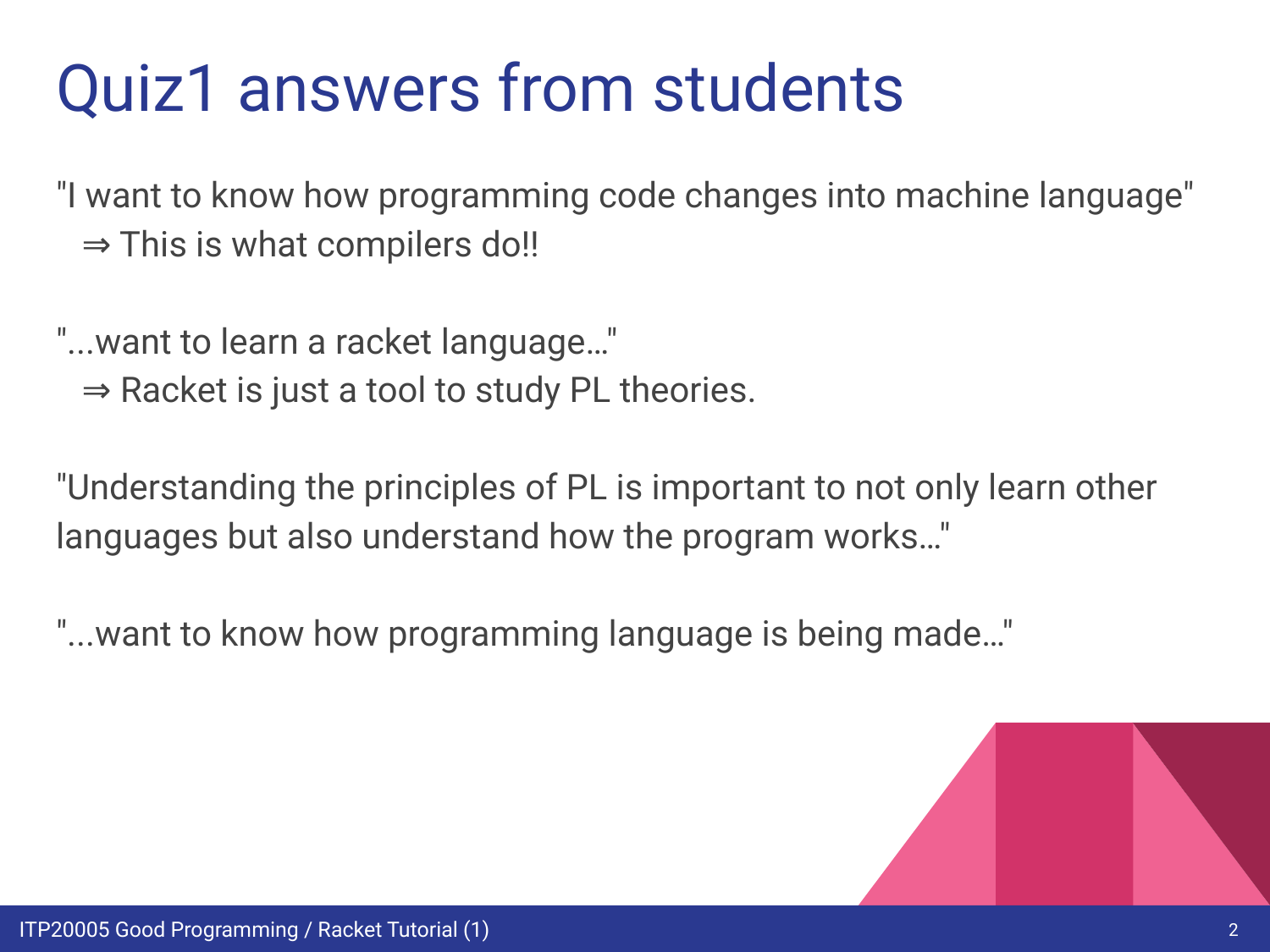

# Quiz1 answers from students
"I want to know how programming code changes into machine language"
   ⇒ This is what compilers do!!
"...want to learn a racket language…"
   ⇒ Racket is just a tool to study PL theories.
"Understanding the principles of PL is important to not only learn other languages but also understand how the program works…"
"...want to know how programming language is being made…"
2